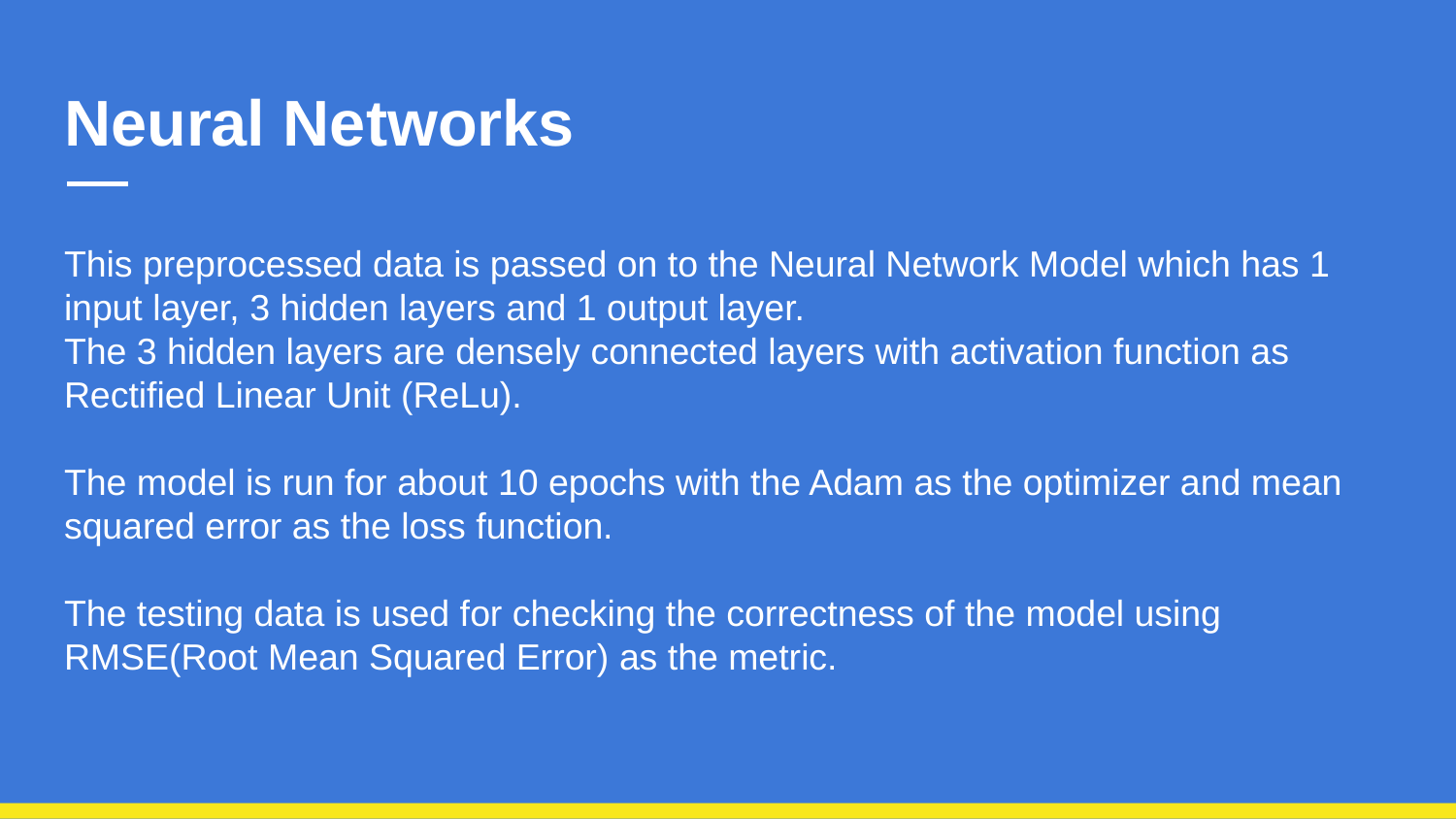

# Neural Networks
This preprocessed data is passed on to the Neural Network Model which has 1 input layer, 3 hidden layers and 1 output layer.
The 3 hidden layers are densely connected layers with activation function as Rectified Linear Unit (ReLu).

The model is run for about 10 epochs with the Adam as the optimizer and mean squared error as the loss function.

The testing data is used for checking the correctness of the model using RMSE(Root Mean Squared Error) as the metric.